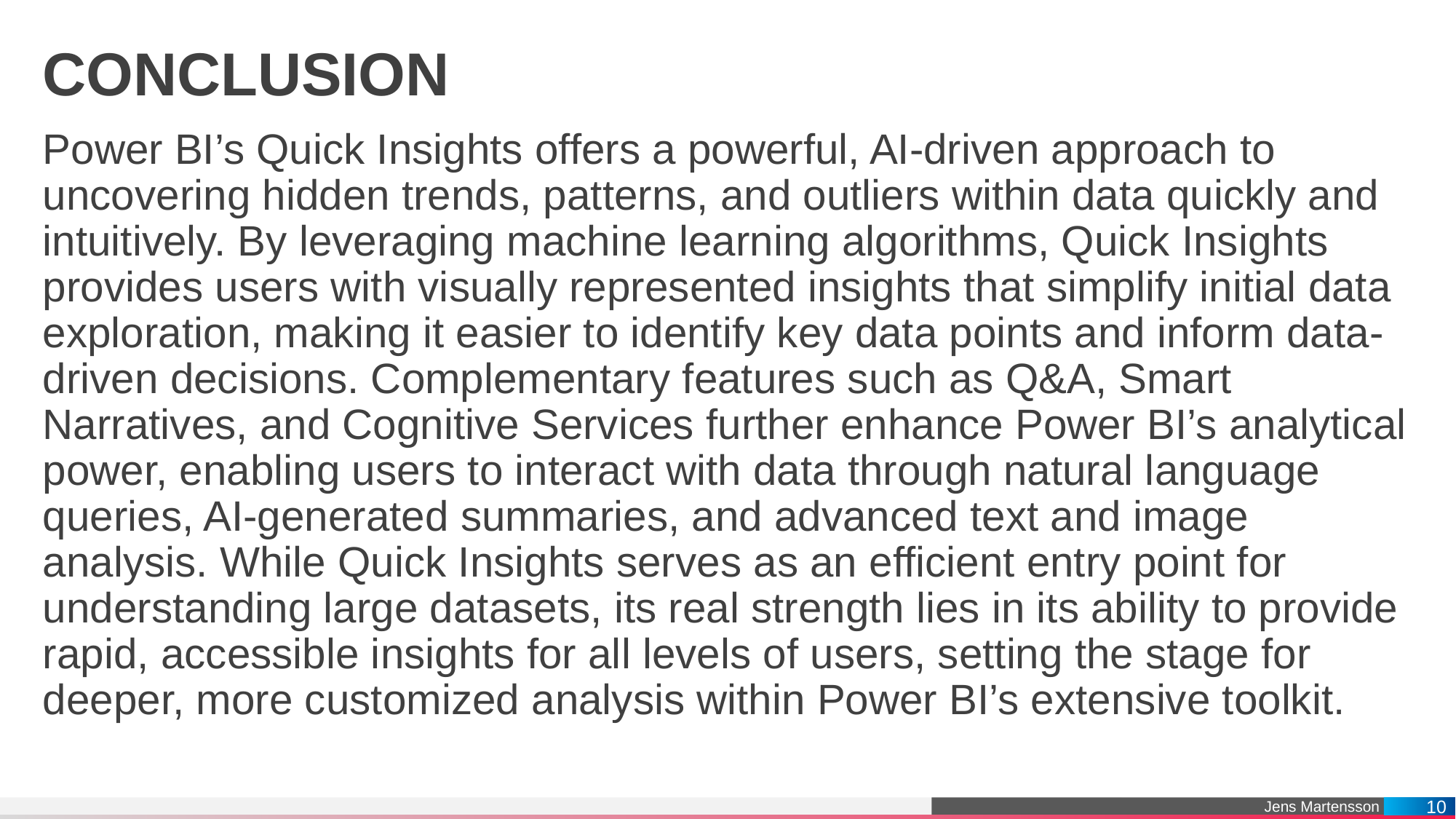

# CONCLUSION
Power BI’s Quick Insights offers a powerful, AI-driven approach to uncovering hidden trends, patterns, and outliers within data quickly and intuitively. By leveraging machine learning algorithms, Quick Insights provides users with visually represented insights that simplify initial data exploration, making it easier to identify key data points and inform data-driven decisions. Complementary features such as Q&A, Smart Narratives, and Cognitive Services further enhance Power BI’s analytical power, enabling users to interact with data through natural language queries, AI-generated summaries, and advanced text and image analysis. While Quick Insights serves as an efficient entry point for understanding large datasets, its real strength lies in its ability to provide rapid, accessible insights for all levels of users, setting the stage for deeper, more customized analysis within Power BI’s extensive toolkit.
10